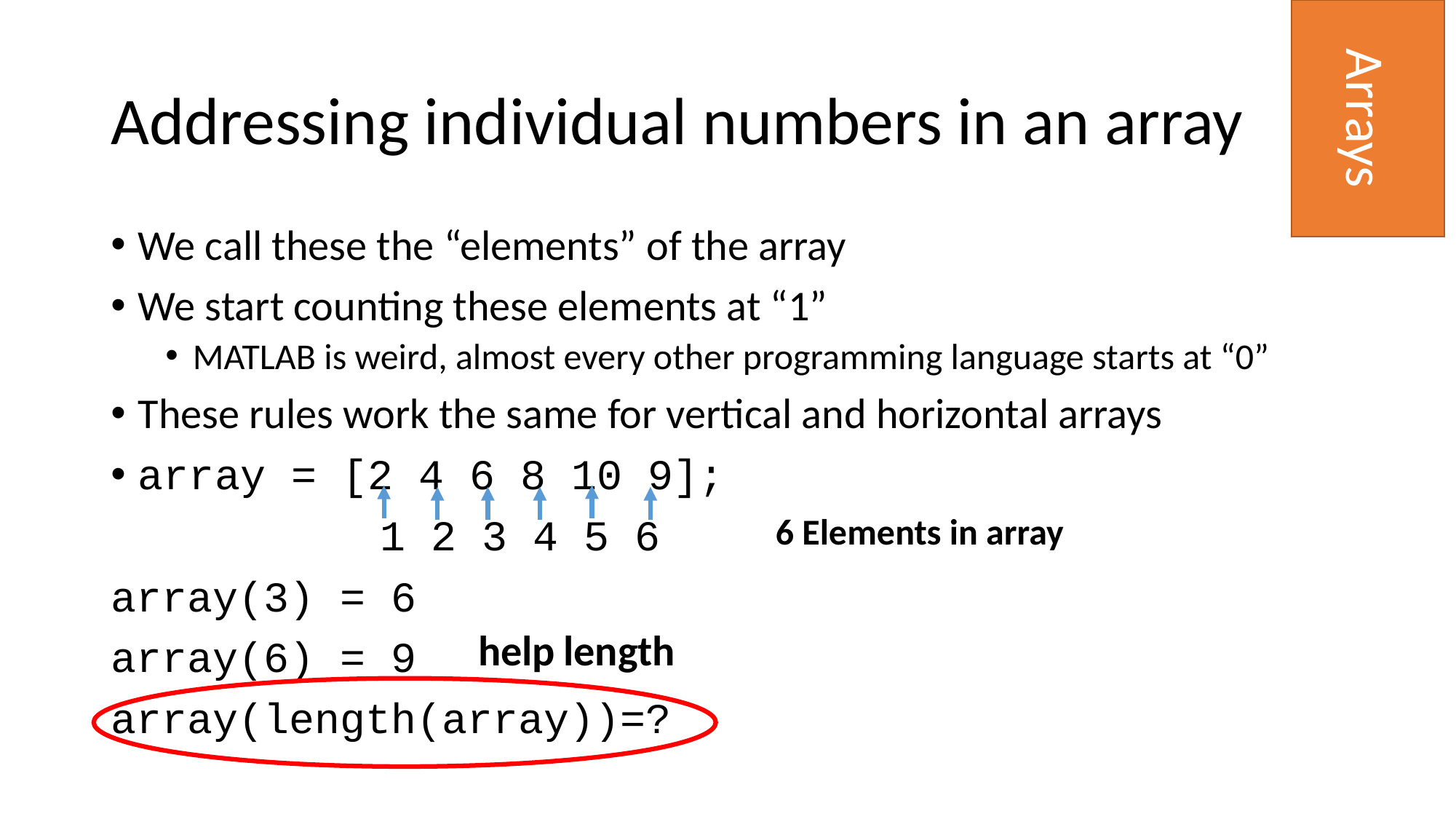

Arrays
# Addressing individual numbers in an array
We call these the “elements” of the array
We start counting these elements at “1”
MATLAB is weird, almost every other programming language starts at “0”
These rules work the same for vertical and horizontal arrays
array = [2 4 6 8 10 9];
	  	  1 2 3 4 5 6
array(3) = 6
array(6) = 9
array(length(array))=?

6 Elements in array
help length